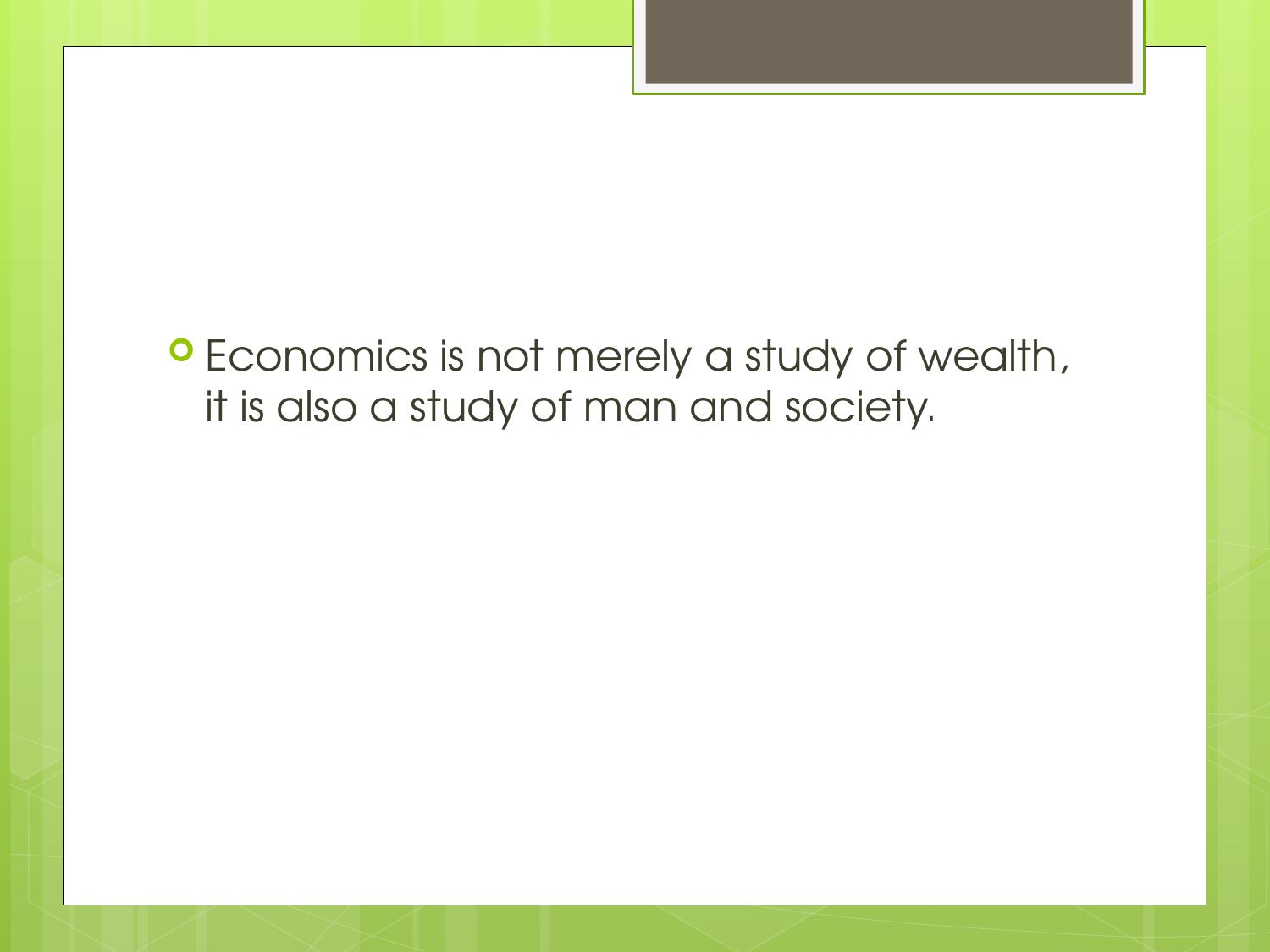

#
Economics is not merely a study of wealth, it is also a study of man and society.